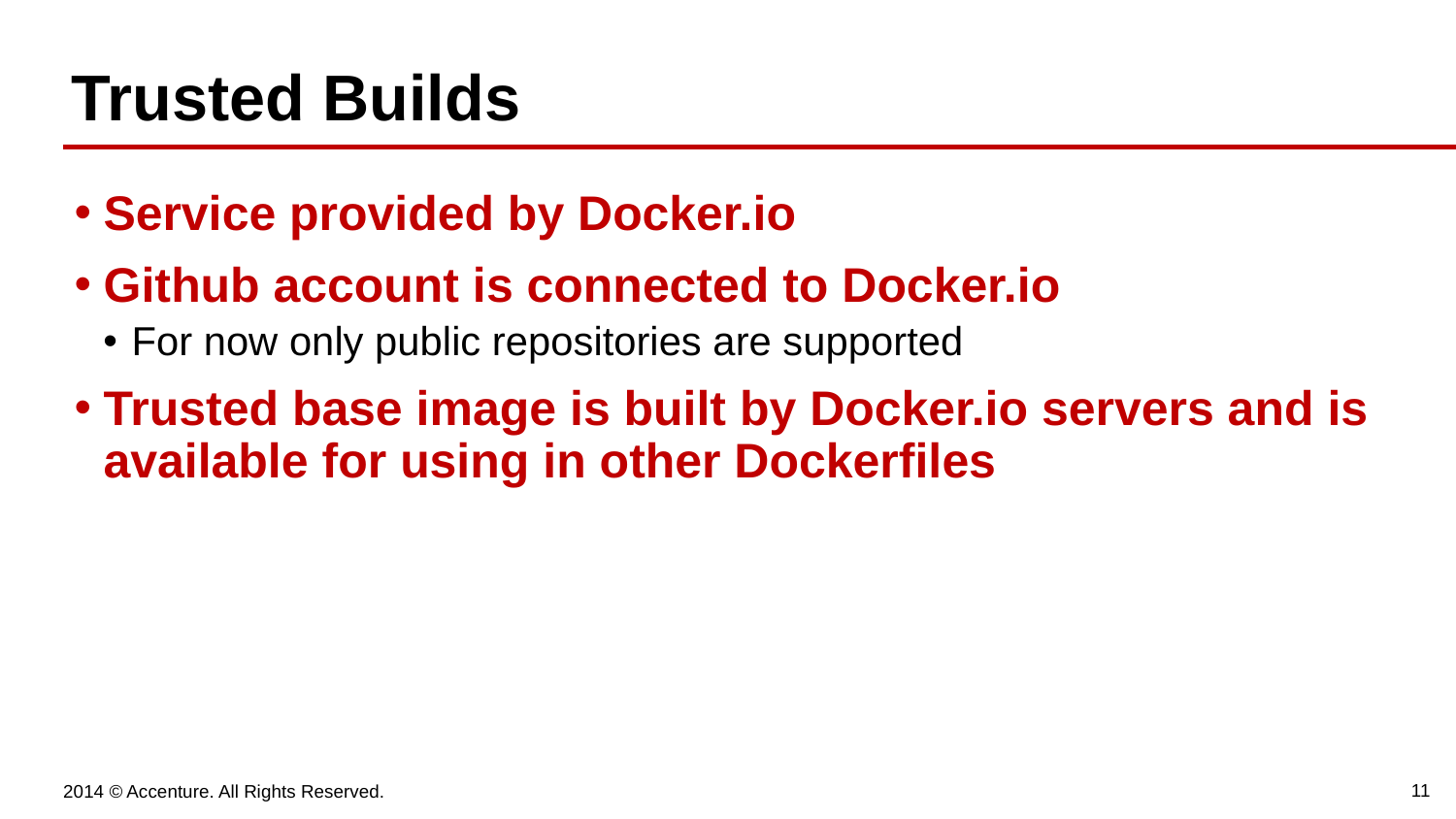

# Trusted Builds
Service provided by Docker.io
Github account is connected to Docker.io
For now only public repositories are supported
Trusted base image is built by Docker.io servers and is available for using in other Dockerfiles